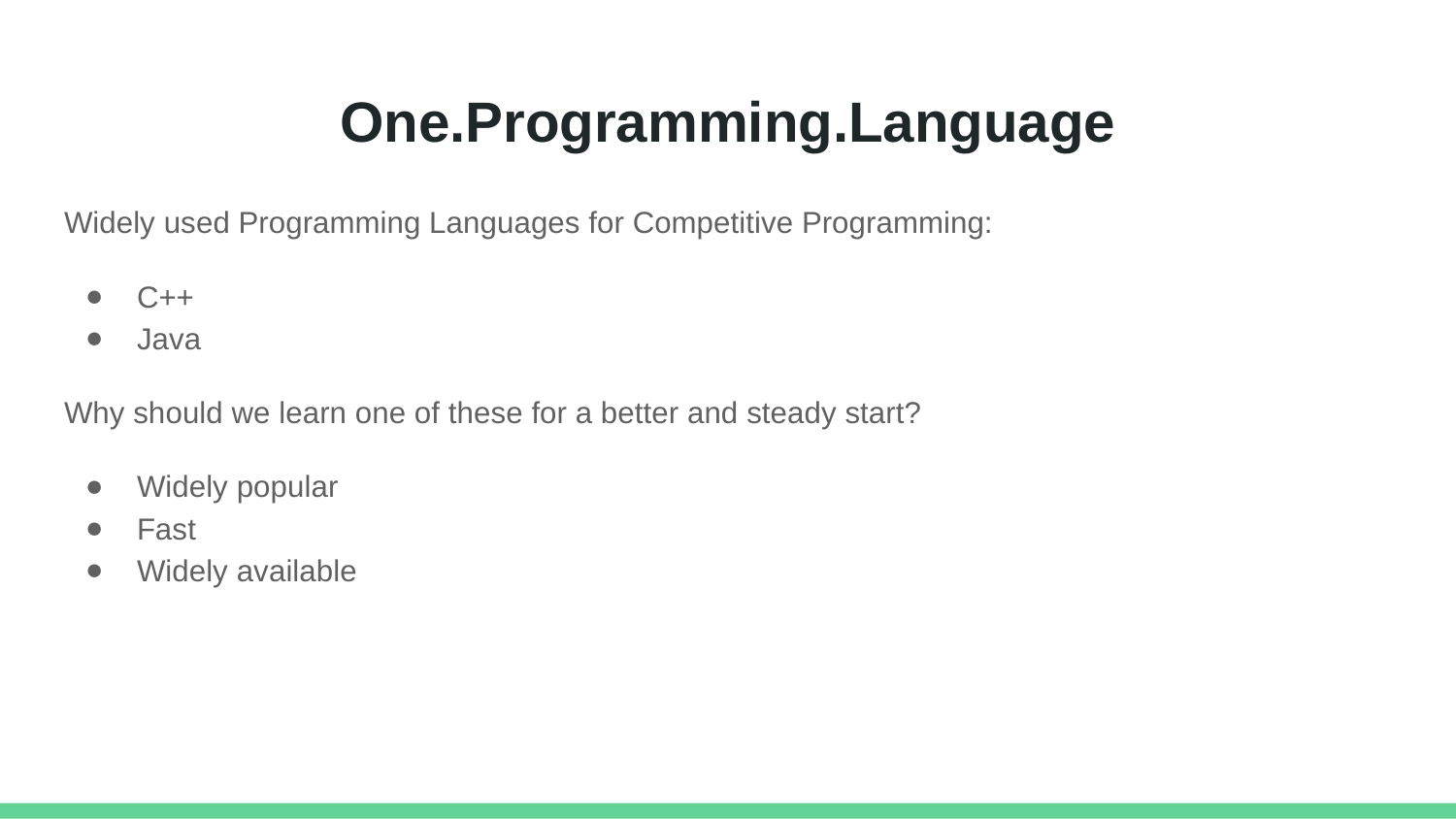

# One.Programming.Language
Widely used Programming Languages for Competitive Programming:
C++
Java
Why should we learn one of these for a better and steady start?
Widely popular
Fast
Widely available